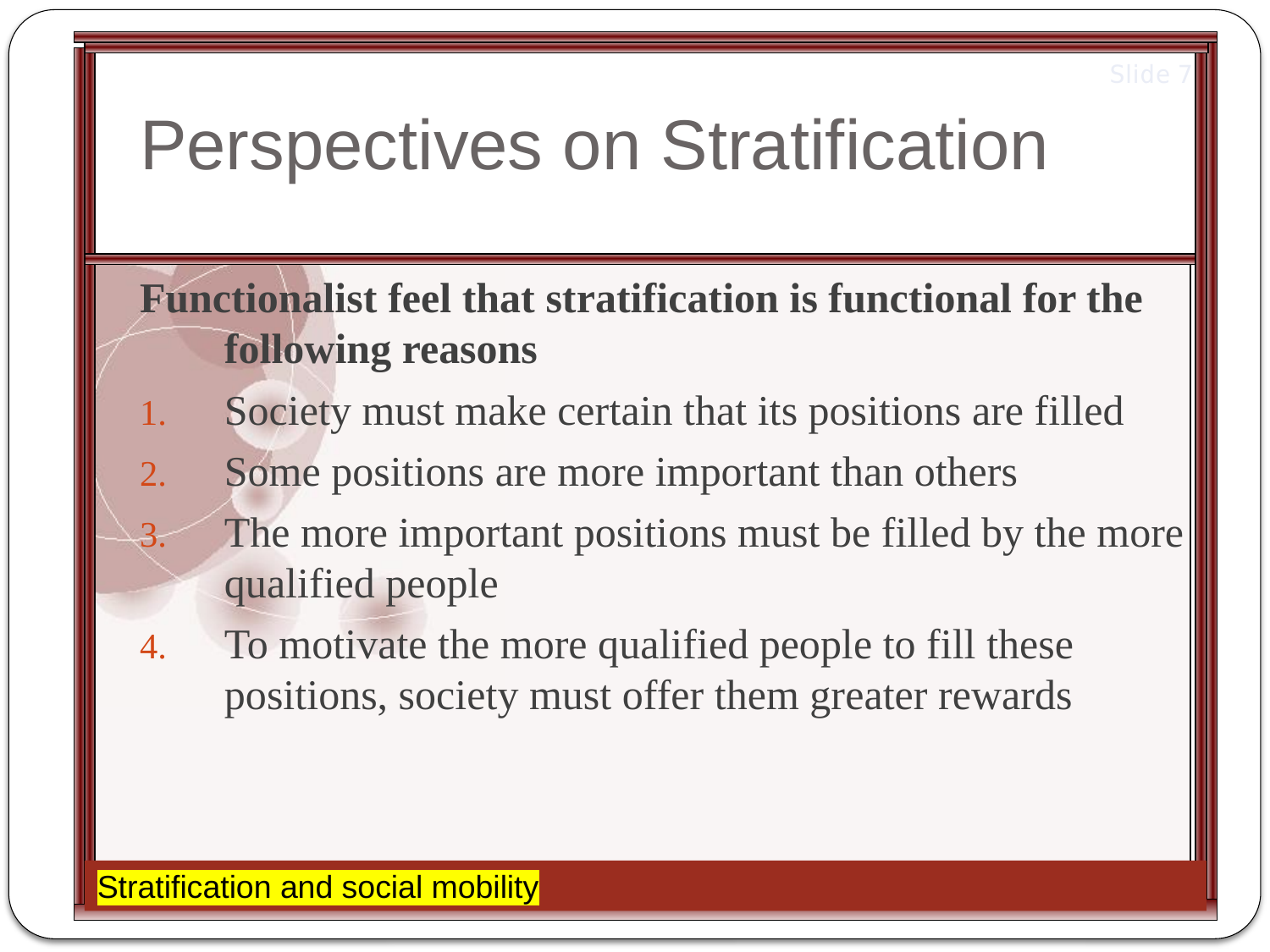

# Perspectives on Stratification
Functionalist feel that stratification is functional for the following reasons
Society must make certain that its positions are filled
Some positions are more important than others
The more important positions must be filled by the more qualified people
To motivate the more qualified people to fill these positions, society must offer them greater rewards

Stratification and social mobility